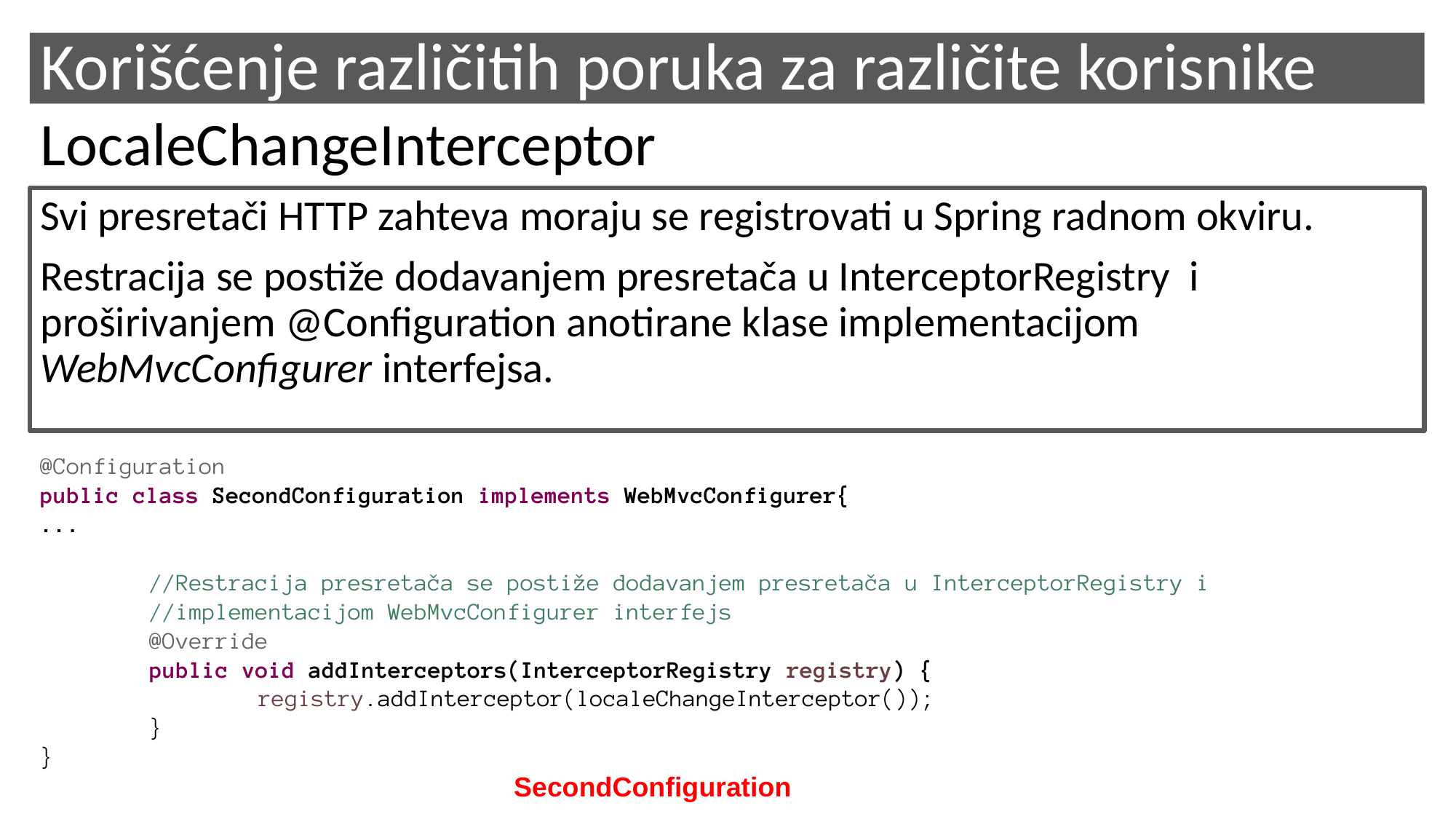

# Korišćenje različitih poruka za različite korisnike
LocaleChangeInterceptor
Svi presretači HTTP zahteva moraju se registrovati u Spring radnom okviru.
Restracija se postiže dodavanjem presretača u InterceptorRegistry  i proširivanjem @Configuration anotirane klase implementacijom WebMvcConfigurer interfejsa.
@Configuration
public class SecondConfiguration implements WebMvcConfigurer{
...

	//Restracija presretača se postiže dodavanjem presretača u InterceptorRegistry i
	//implementacijom WebMvcConfigurer interfejs
	@Override
	public void addInterceptors(InterceptorRegistry registry) {
    		registry.addInterceptor(localeChangeInterceptor());
	}
}

SecondConfiguration